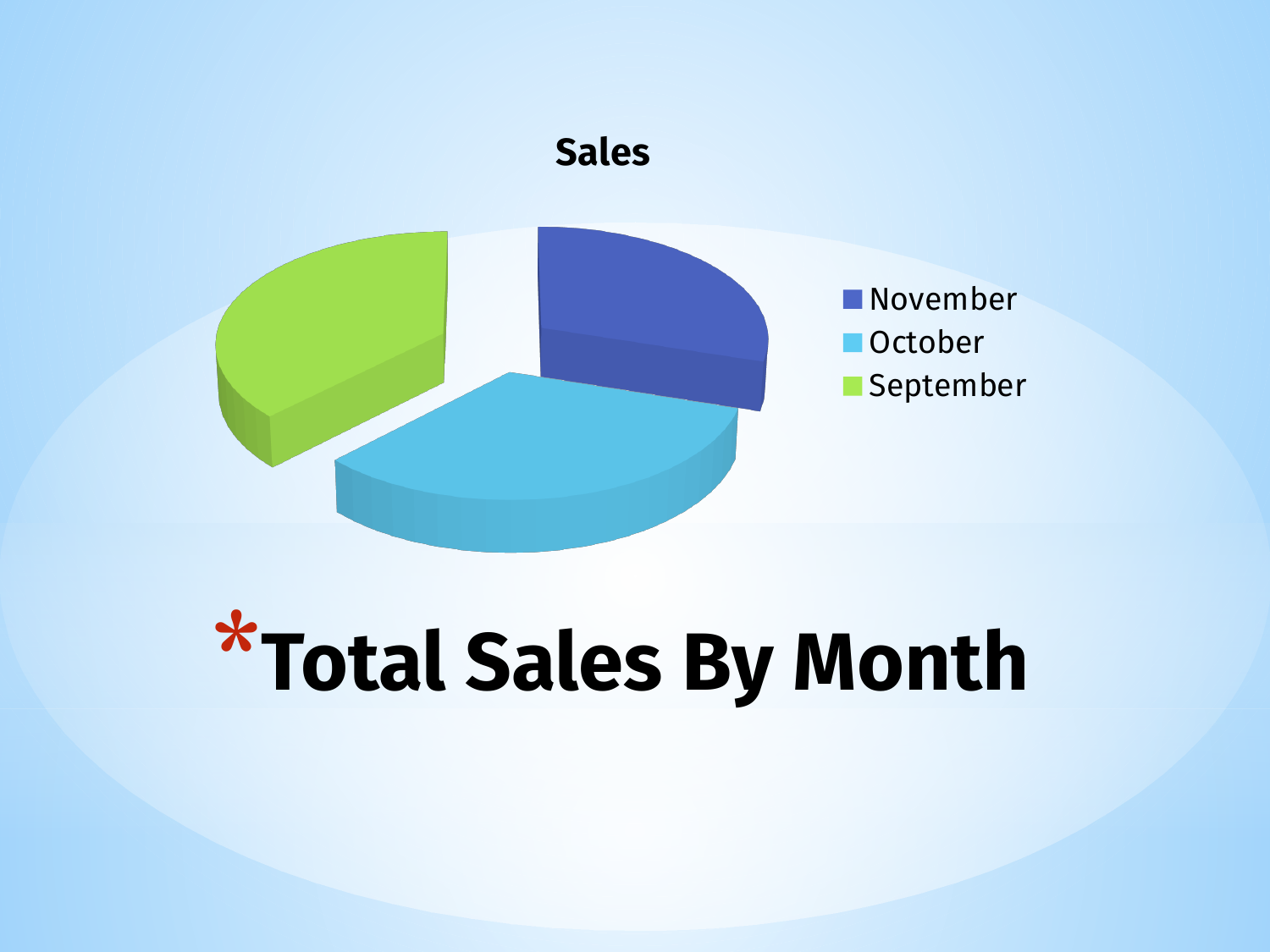

[unsupported chart]

# Total Sales By Month